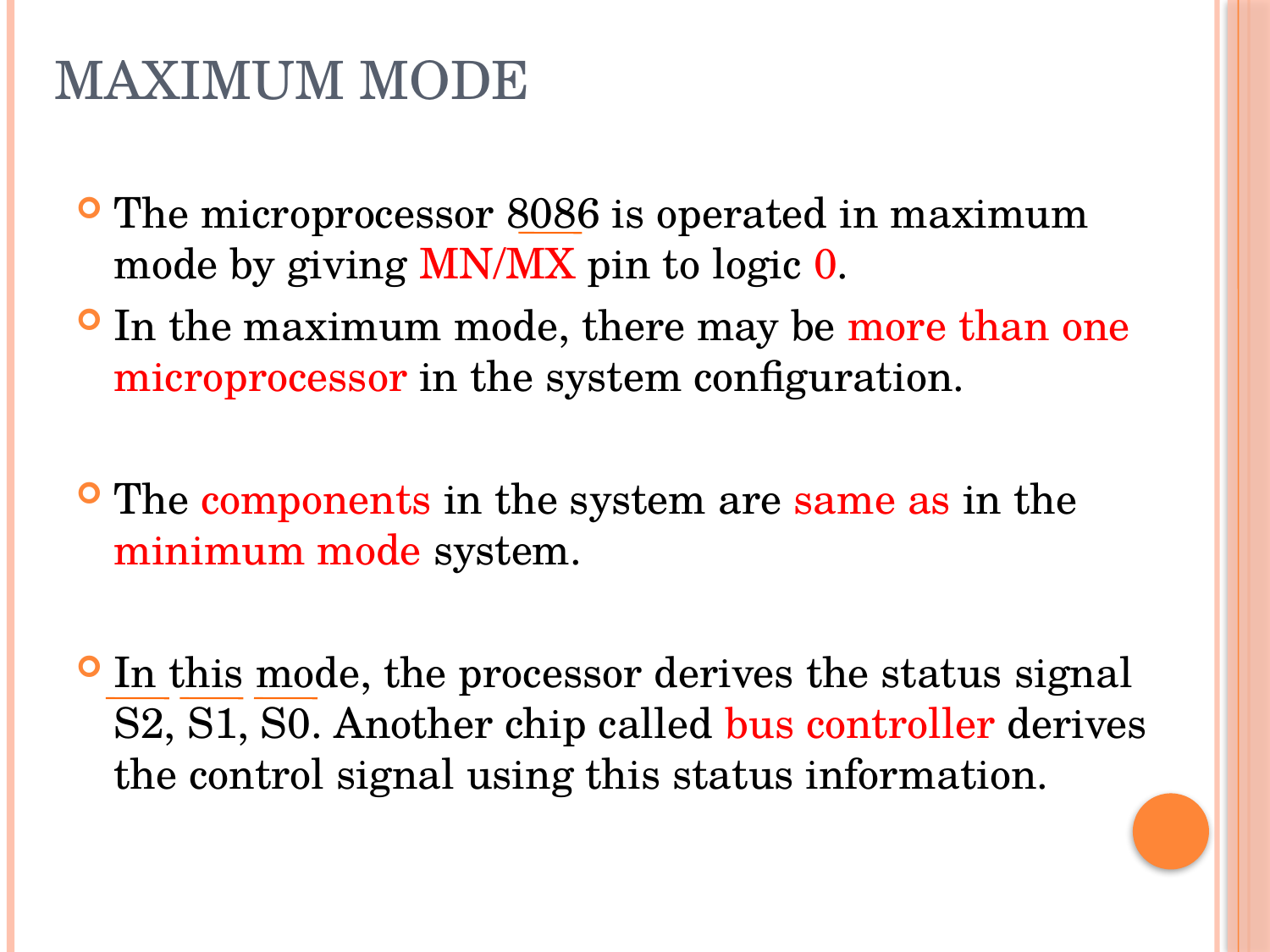

# Maximum mode
The microprocessor 8086 is operated in maximum mode by giving MN/MX pin to logic 0.
In the maximum mode, there may be more than one microprocessor in the system configuration.

The components in the system are same as in the minimum mode system.

In this mode, the processor derives the status signal S2, S1, S0. Another chip called bus controller derives the control signal using this status information.